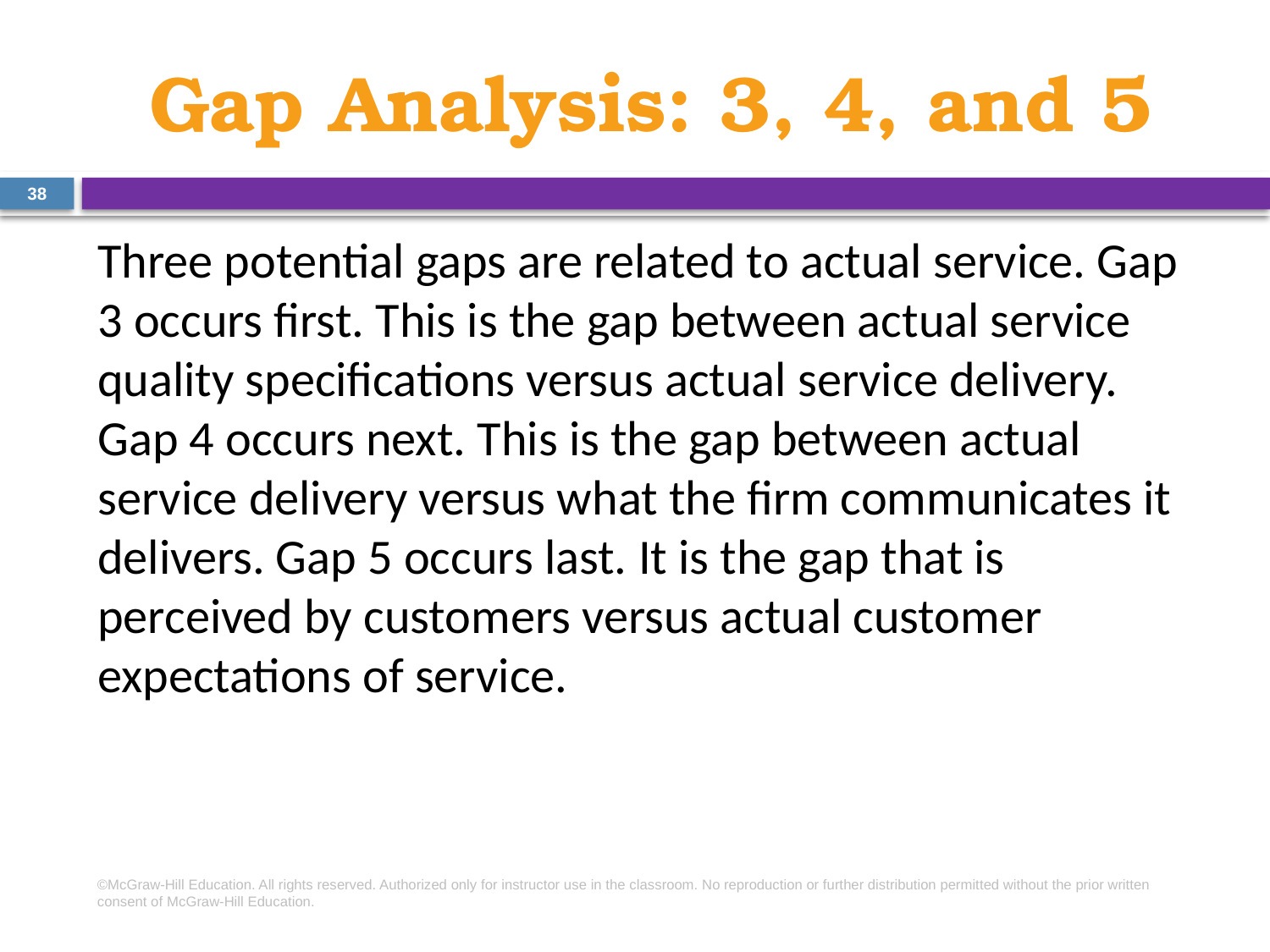

# Gap Analysis: 3, 4, and 5
38
Three potential gaps are related to actual service. Gap 3 occurs first. This is the gap between actual service quality specifications versus actual service delivery. Gap 4 occurs next. This is the gap between actual service delivery versus what the firm communicates it delivers. Gap 5 occurs last. It is the gap that is perceived by customers versus actual customer expectations of service.
©McGraw-Hill Education. All rights reserved. Authorized only for instructor use in the classroom. No reproduction or further distribution permitted without the prior written consent of McGraw-Hill Education.